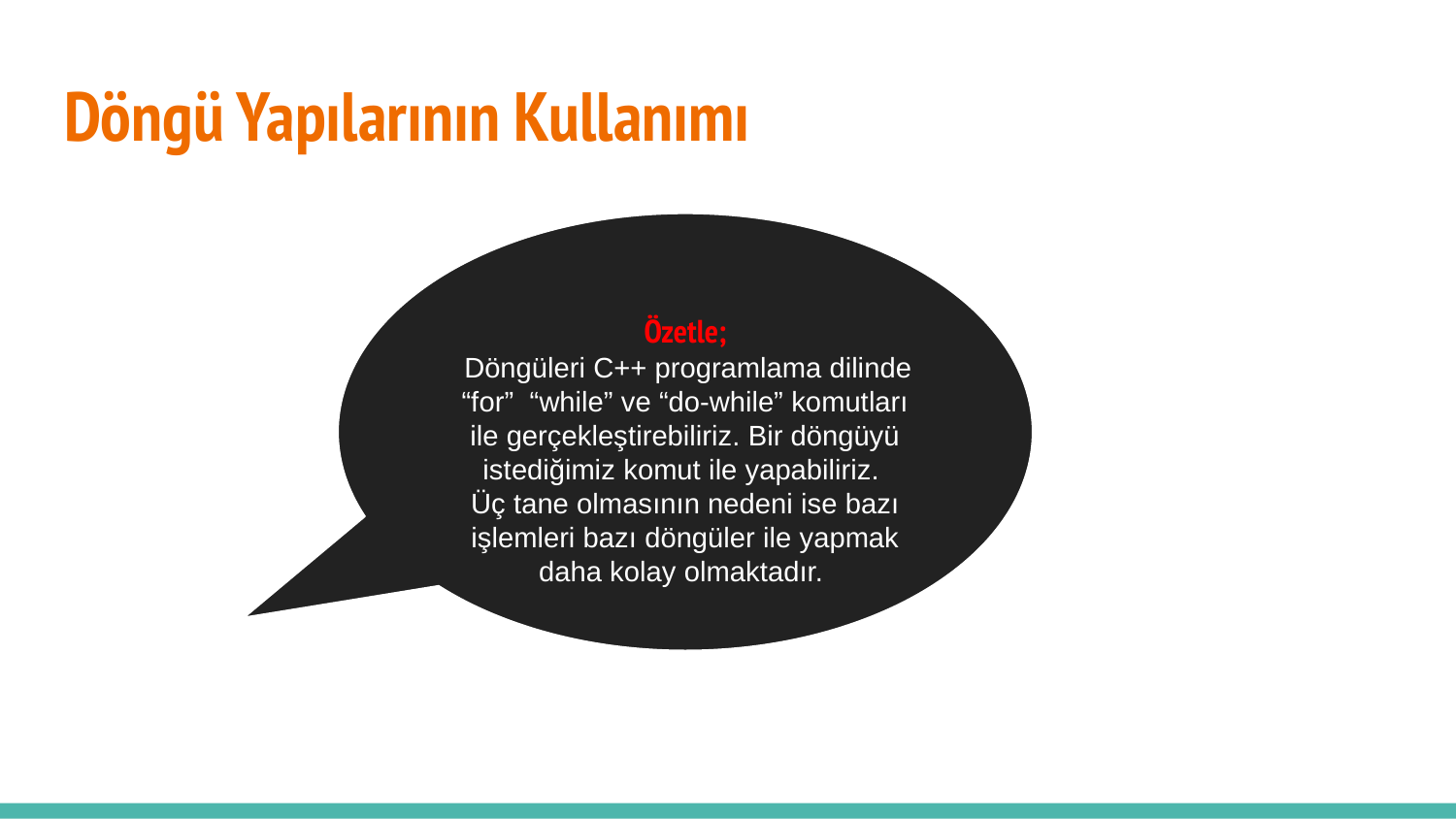

# Döngü Yapılarının Kullanımı

Özetle;
 Döngüleri C++ programlama dilinde “for”  “while” ve “do-while” komutları ile gerçekleştirebiliriz. Bir döngüyü istediğimiz komut ile yapabiliriz.
Üç tane olmasının nedeni ise bazı işlemleri bazı döngüler ile yapmak daha kolay olmaktadır.